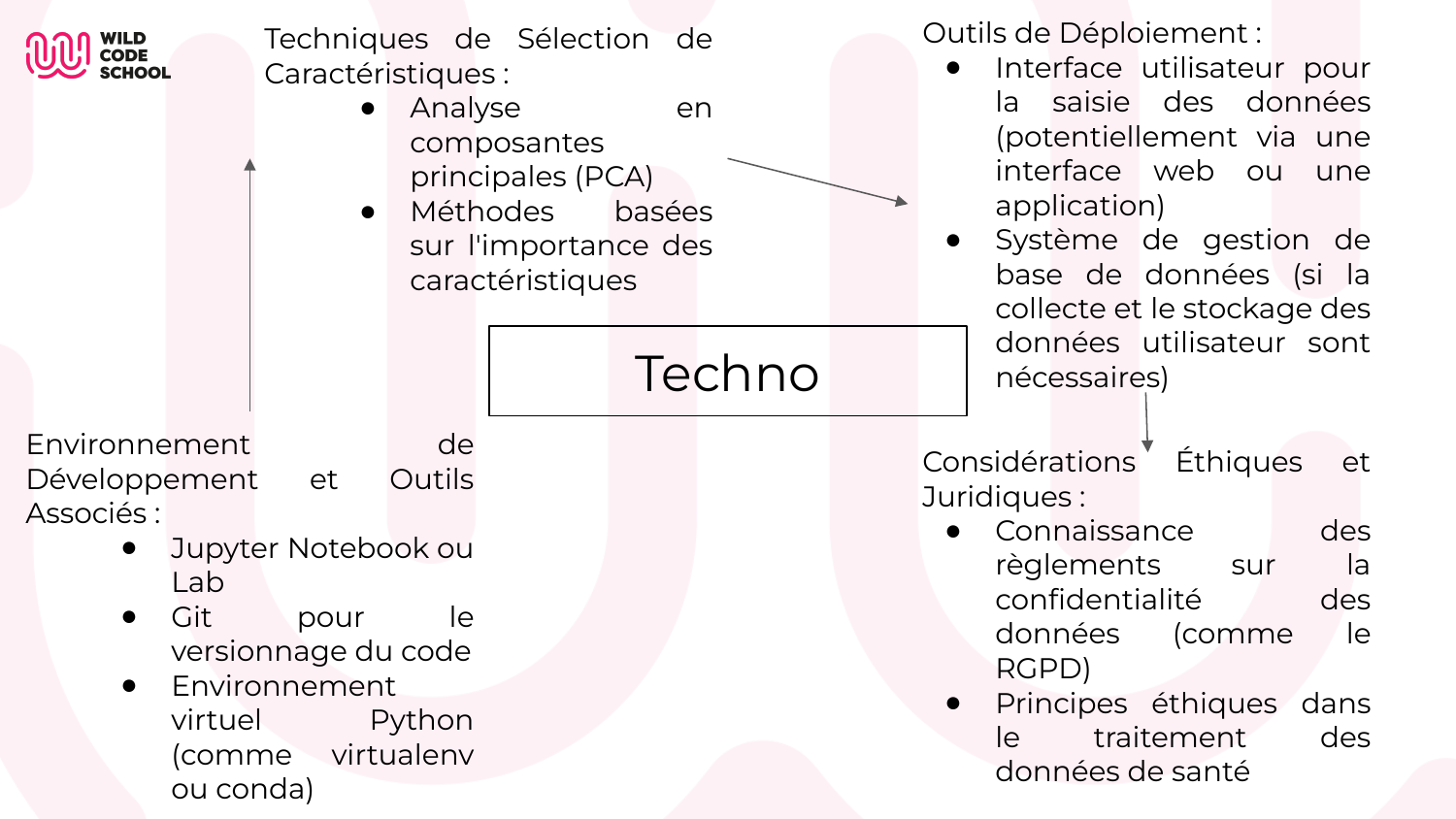

Outils de Déploiement :
Interface utilisateur pour la saisie des données (potentiellement via une interface web ou une application)
Système de gestion de base de données (si la collecte et le stockage des données utilisateur sont nécessaires)
Techniques de Sélection de Caractéristiques :
Analyse en composantes principales (PCA)
Méthodes basées sur l'importance des caractéristiques
Techno
Environnement de Développement et Outils Associés :
Jupyter Notebook ou Lab
Git pour le versionnage du code
Environnement virtuel Python (comme virtualenv ou conda)
Considérations Éthiques et Juridiques :
Connaissance des règlements sur la confidentialité des données (comme le RGPD)
Principes éthiques dans le traitement des données de santé